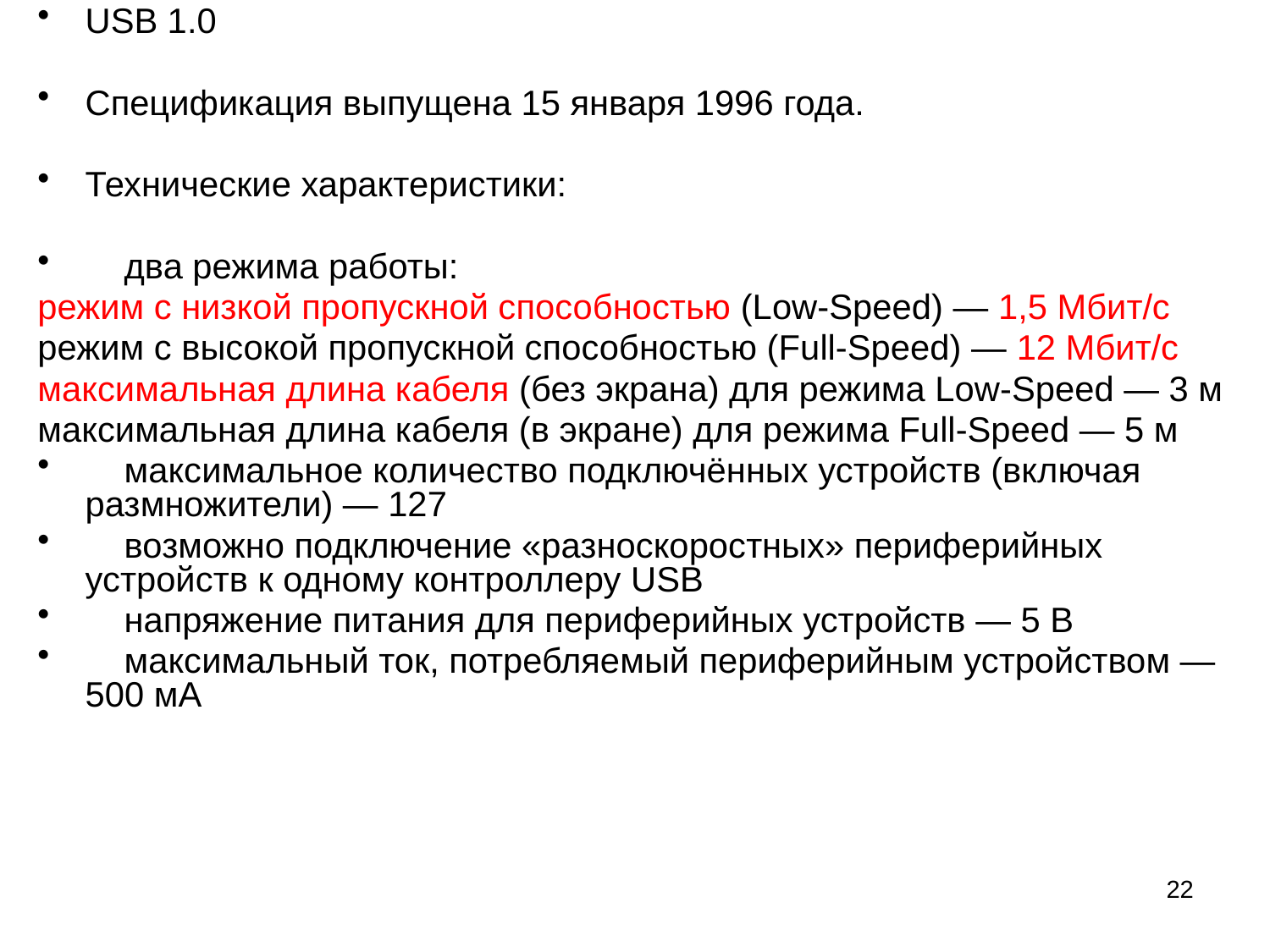

USB 1.0

Спецификация выпущена 15 января 1996 года.

Технические характеристики:

    два режима работы:
режим с низкой пропускной способностью (Low-Speed) — 1,5 Мбит/с
режим с высокой пропускной способностью (Full-Speed) — 12 Мбит/с
максимальная длина кабеля (без экрана) для режима Low-Speed — 3 м
максимальная длина кабеля (в экране) для режима Full-Speed — 5 м
    максимальное количество подключённых устройств (включая размножители) — 127
    возможно подключение «разноскоростных» периферийных устройств к одному контроллеру USB
    напряжение питания для периферийных устройств — 5 В
    максимальный ток, потребляемый периферийным устройством — 500 мА

22